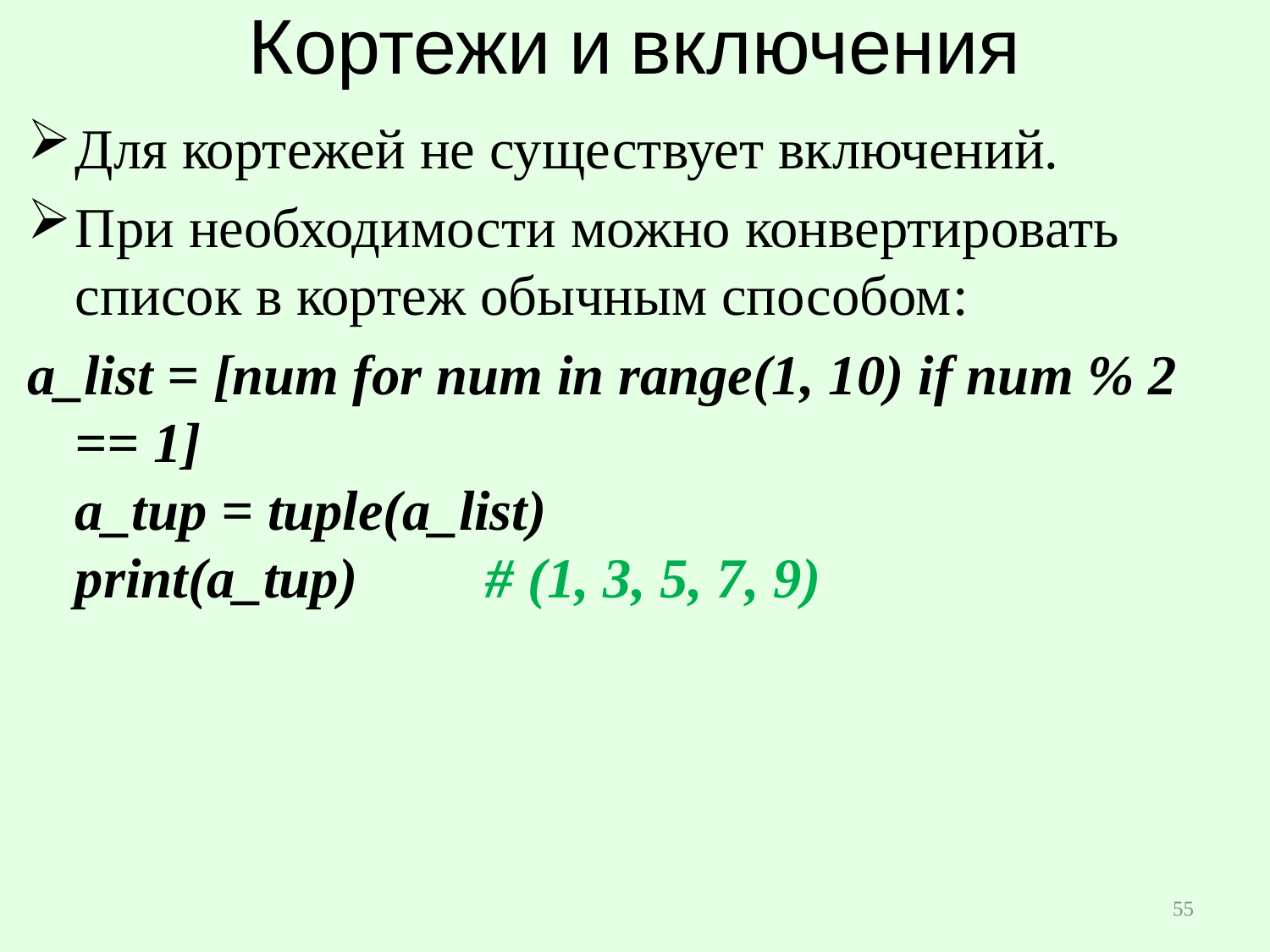

# Кортежи и включения
Для кортежей не существует включений.
При необходимости можно конвертировать список в кортеж обычным способом:
a_list = [num for num in range(1, 10) if num % 2 == 1]
a_tup = tuple(a_list)
print(a_tup)         # (1, 3, 5, 7, 9)
55